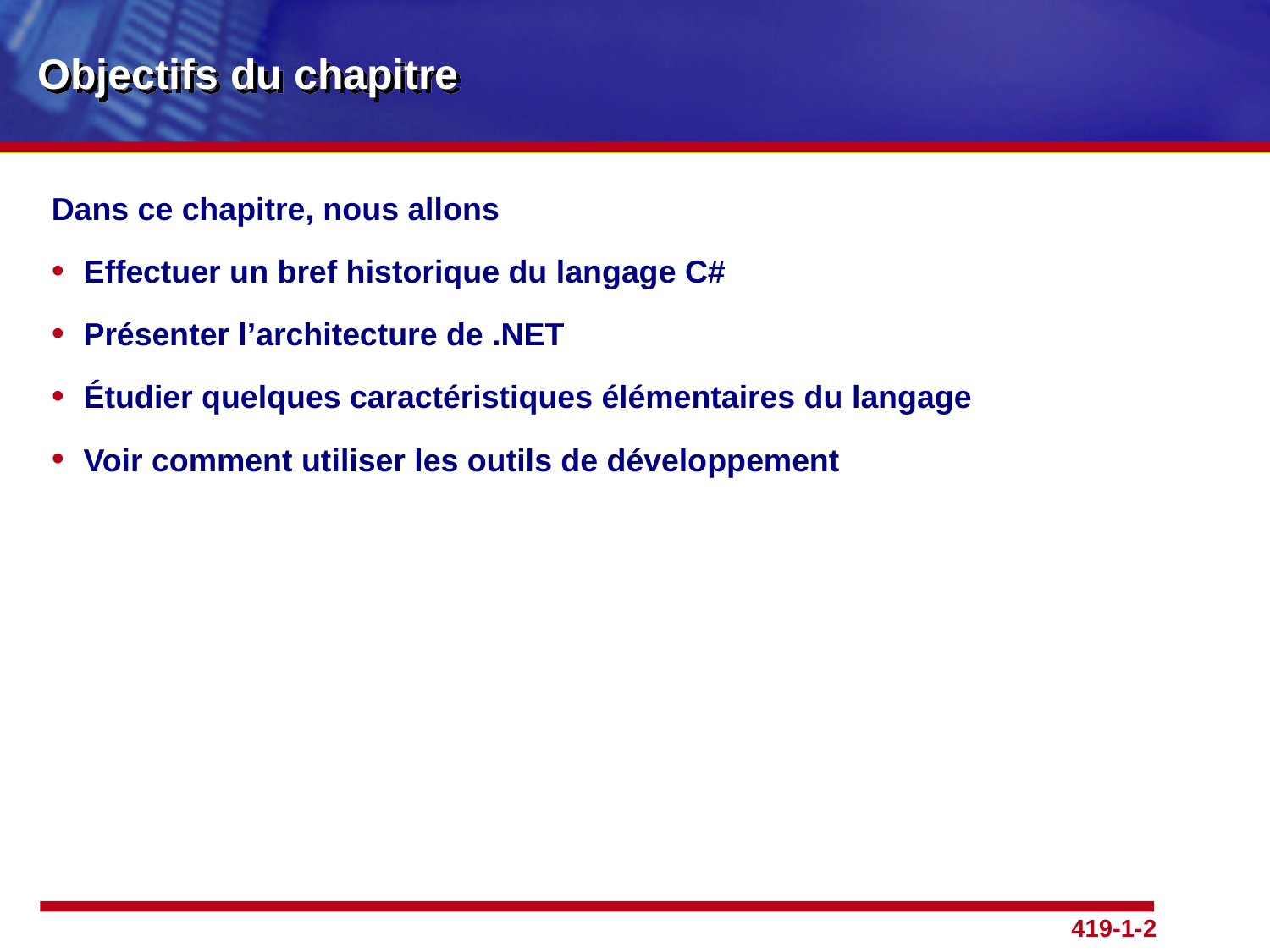

# Objectifs du chapitre
Dans ce chapitre, nous allons
Effectuer un bref historique du langage C#
Présenter l’architecture de .NET
Étudier quelques caractéristiques élémentaires du langage
Voir comment utiliser les outils de développement